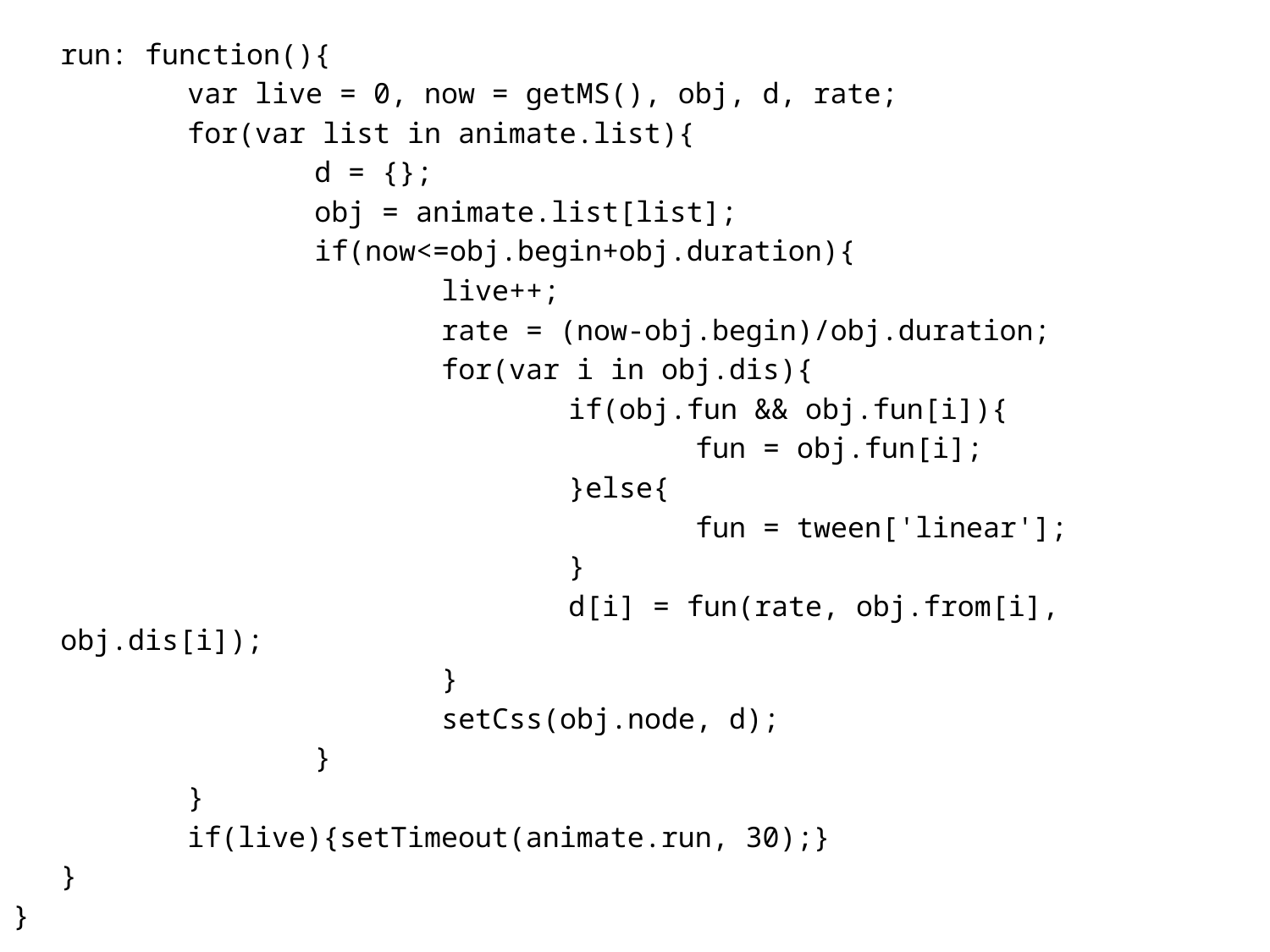

run: function(){
		var live = 0, now = getMS(), obj, d, rate;
		for(var list in animate.list){
			d = {};
			obj = animate.list[list];
			if(now<=obj.begin+obj.duration){
				live++;
				rate = (now-obj.begin)/obj.duration;
				for(var i in obj.dis){
				 	if(obj.fun && obj.fun[i]){
						fun = obj.fun[i];
					}else{
						fun = tween['linear'];
					}
				 	d[i] = fun(rate, obj.from[i], obj.dis[i]);
				}
				setCss(obj.node, d);
			}
		}
		if(live){setTimeout(animate.run, 30);}
	}
}